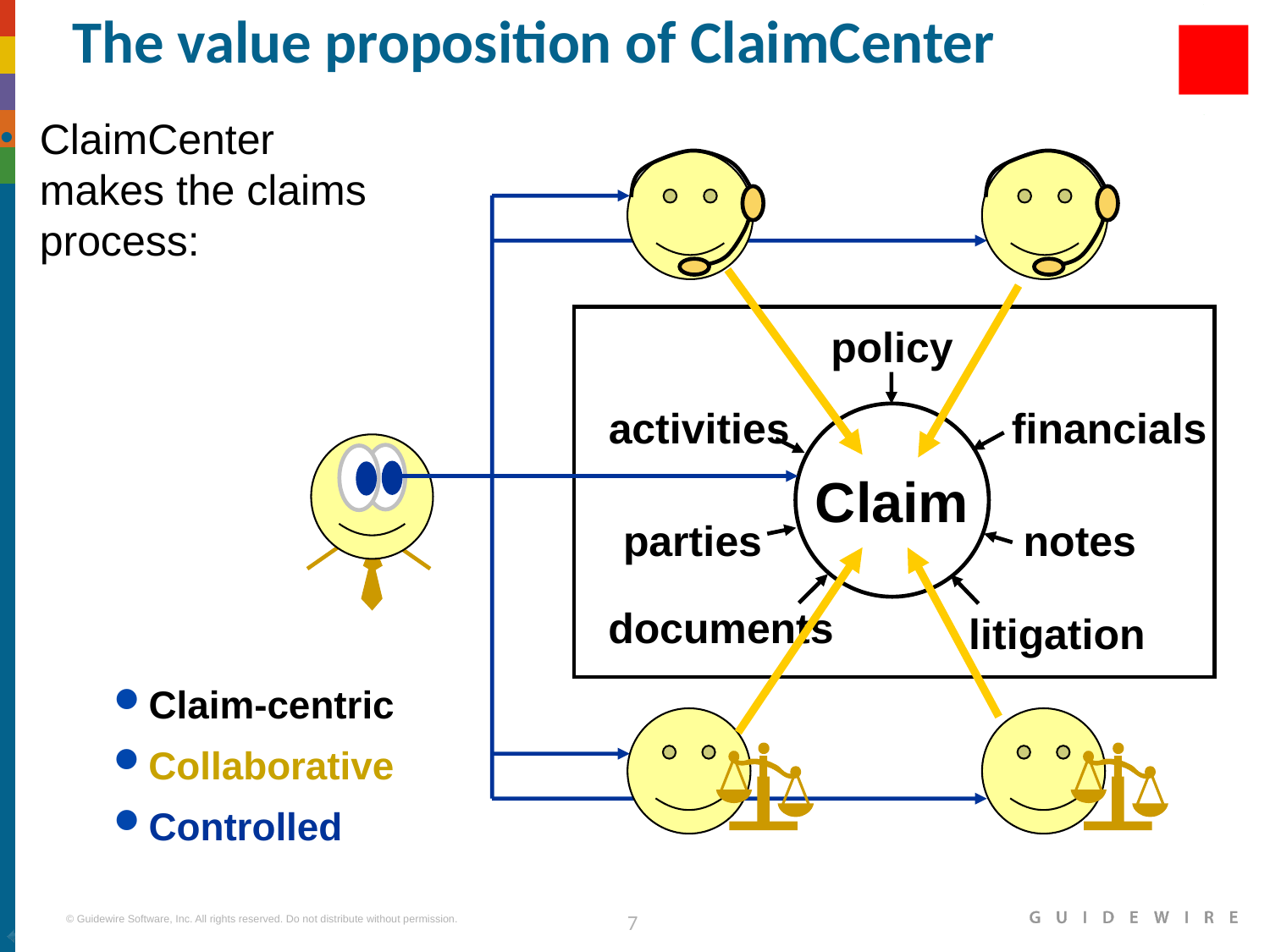

The value proposition of ClaimCenter
ClaimCenter makes the claims process:

policy

activities
financials

parties
notes

documents
litigation

Claim
Claim-centric
Collaborative
Controlled
|EOS~007|